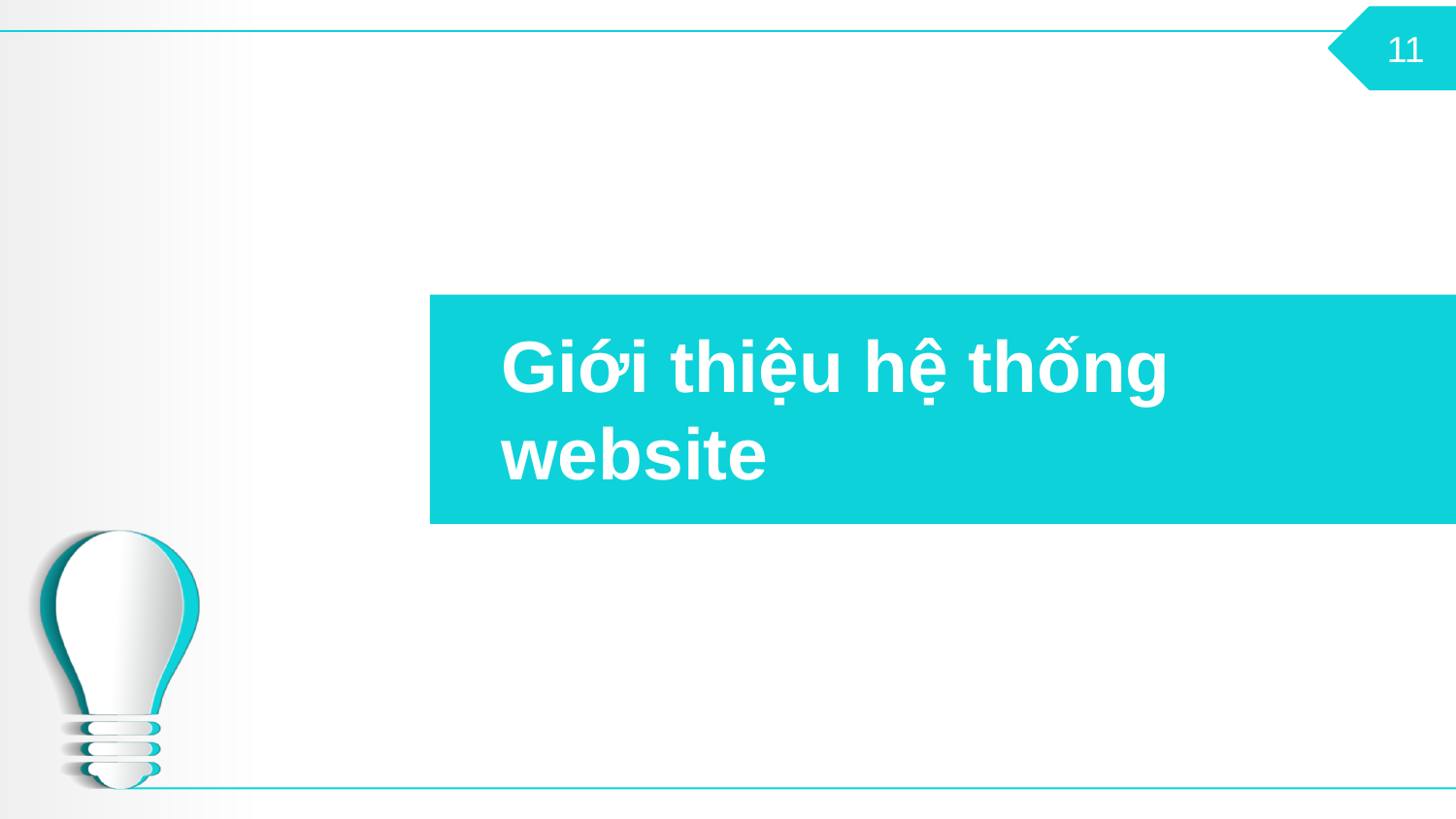

11
# Giới thiệu hệ thống website